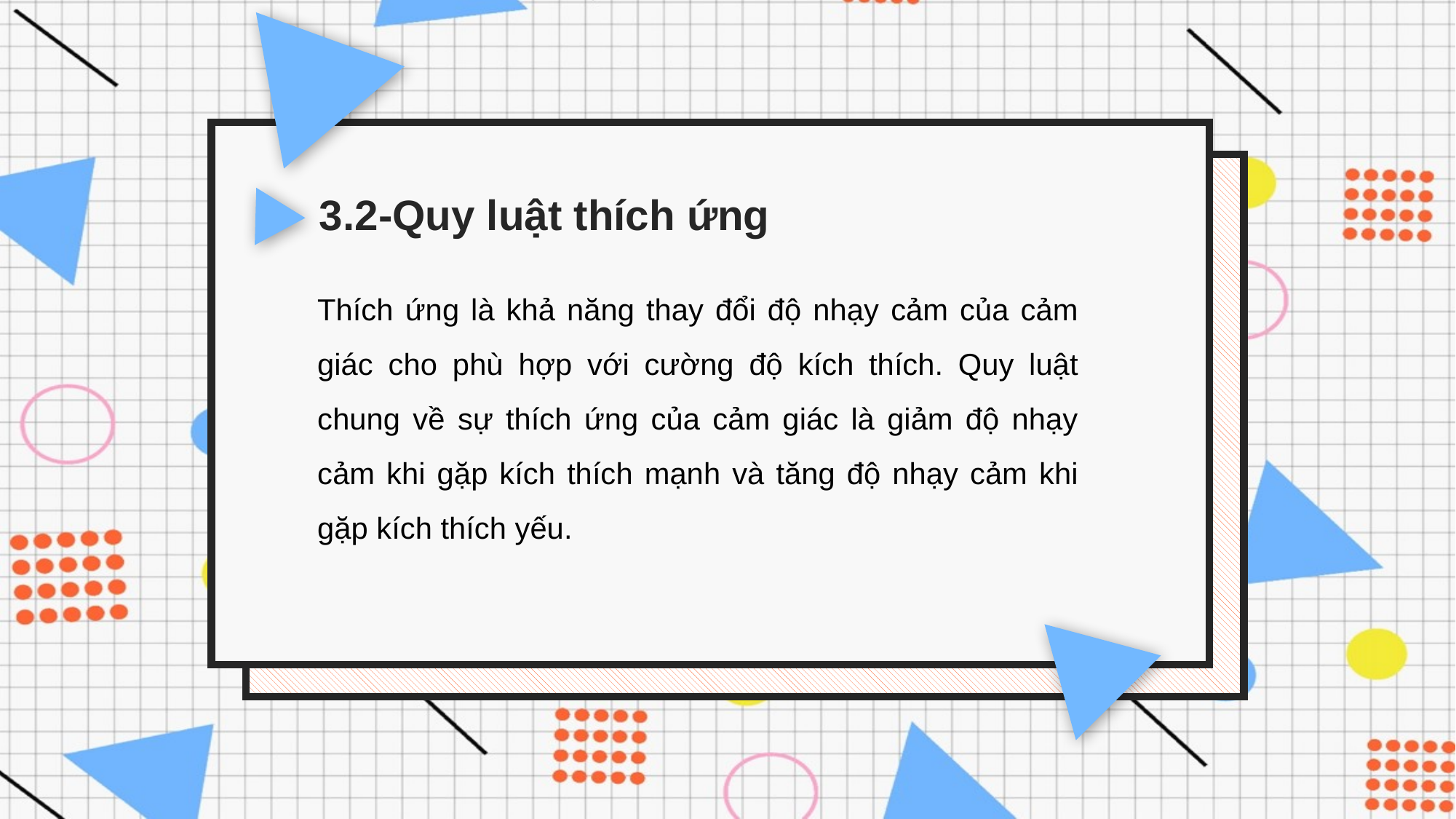

3.2-Quy luật thích ứng

Thích ứng là khả năng thay đổi độ nhạy cảm của cảm giác cho phù hợp với cường độ kích thích. Quy luật chung về sự thích ứng của cảm giác là giảm độ nhạy cảm khi gặp kích thích mạnh và tăng độ nhạy cảm khi gặp kích thích yếu.